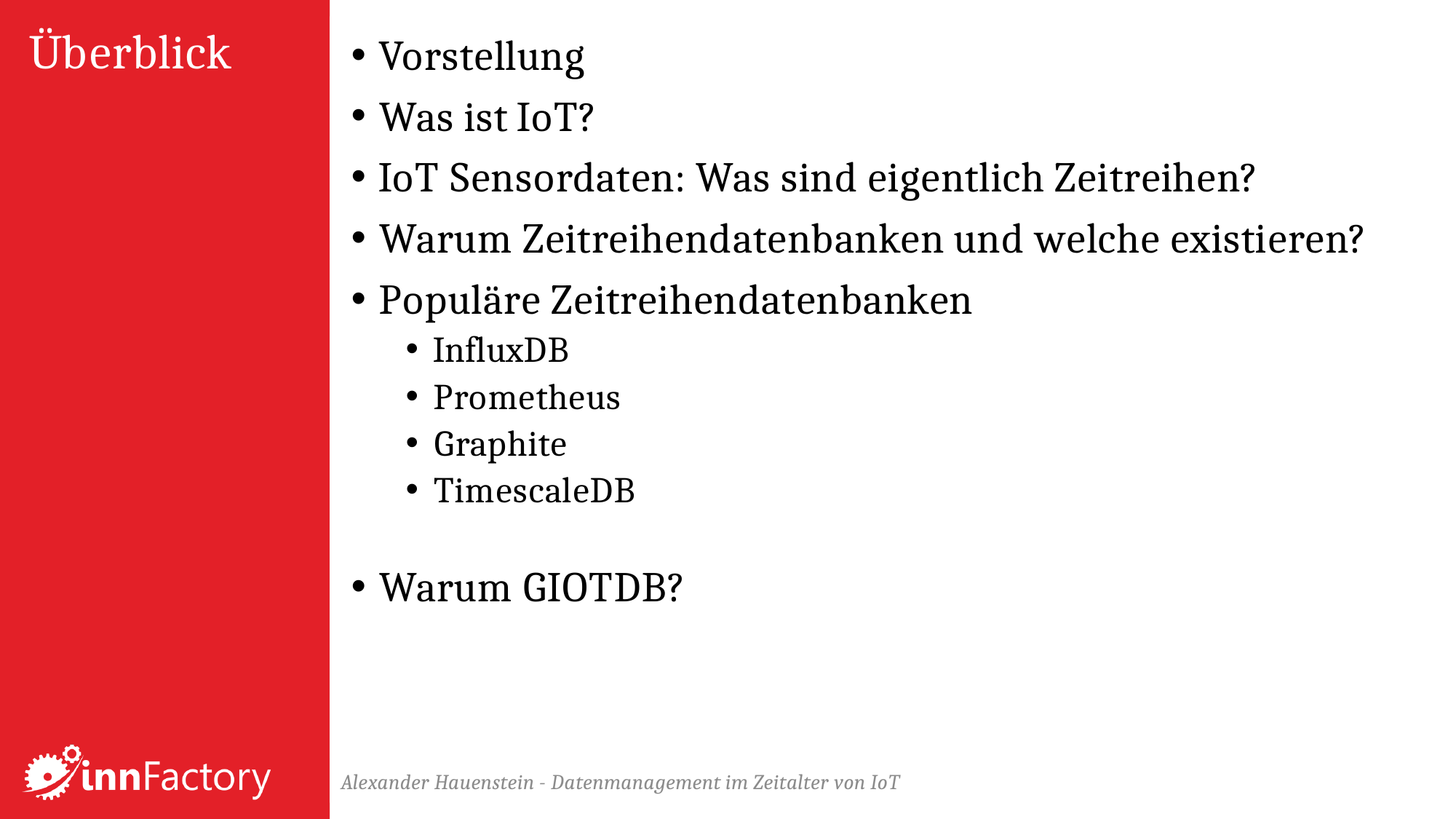

Vorstellung
Was ist IoT?
IoT Sensordaten: Was sind eigentlich Zeitreihen?
Warum Zeitreihendatenbanken und welche existieren?
Populäre Zeitreihendatenbanken
InfluxDB
Prometheus
Graphite
TimescaleDB
Warum GIOTDB?

# Überblick
Alexander Hauenstein - Datenmanagement im Zeitalter von IoT